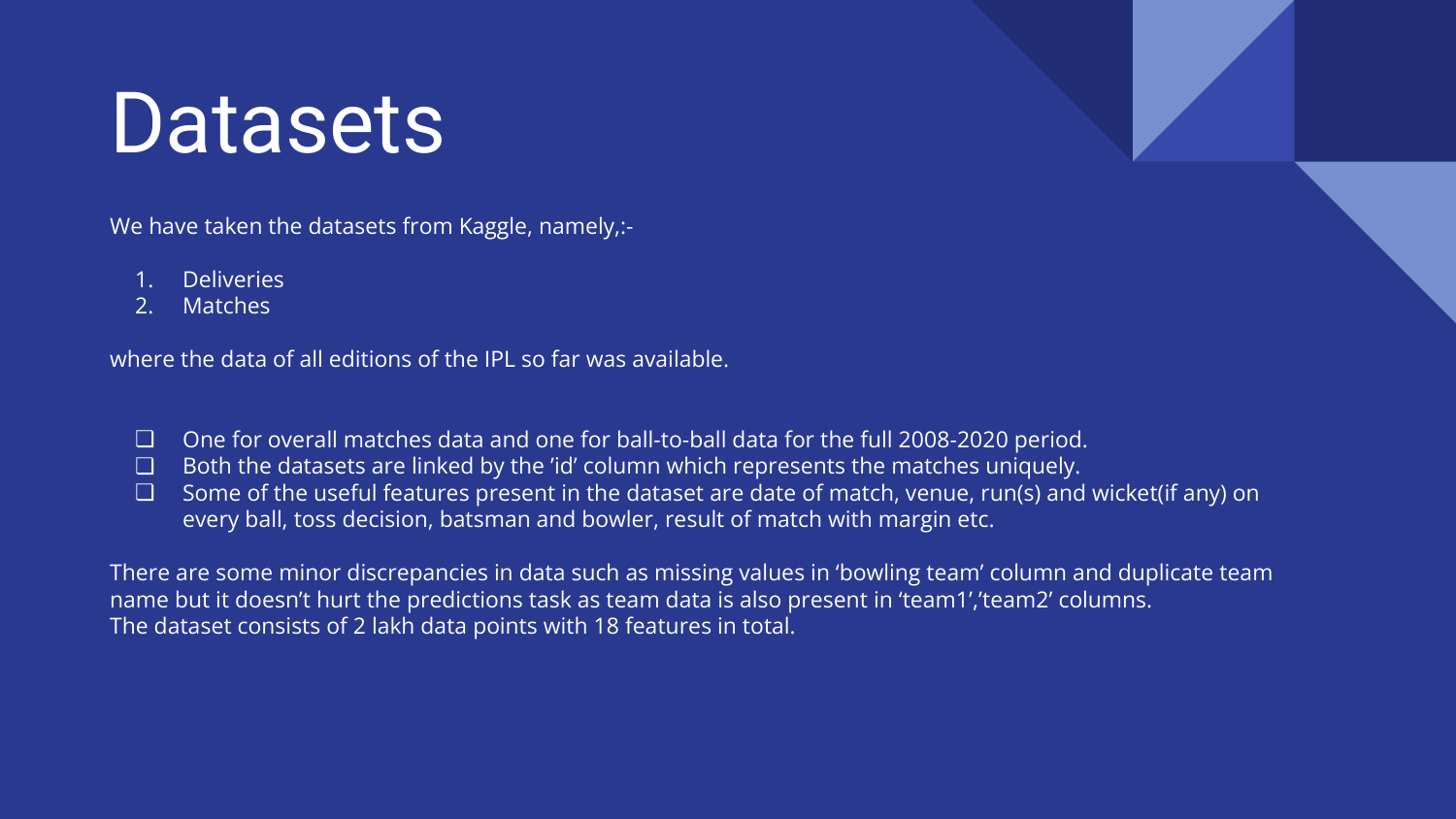

# Datasets
We have taken the datasets from Kaggle, namely,:-

Deliveries
Matches

where the data of all editions of the IPL so far was available.

One for overall matches data and one for ball-to-ball data for the full 2008-2020 period.
Both the datasets are linked by the ’id’ column which represents the matches uniquely.
Some of the useful features present in the dataset are date of match, venue, run(s) and wicket(if any) on every ball, toss decision, batsman and bowler, result of match with margin etc.

There are some minor discrepancies in data such as missing values in ‘bowling team’ column and duplicate team name but it doesn’t hurt the predictions task as team data is also present in ‘team1’,’team2’ columns.
The dataset consists of 2 lakh data points with 18 features in total.